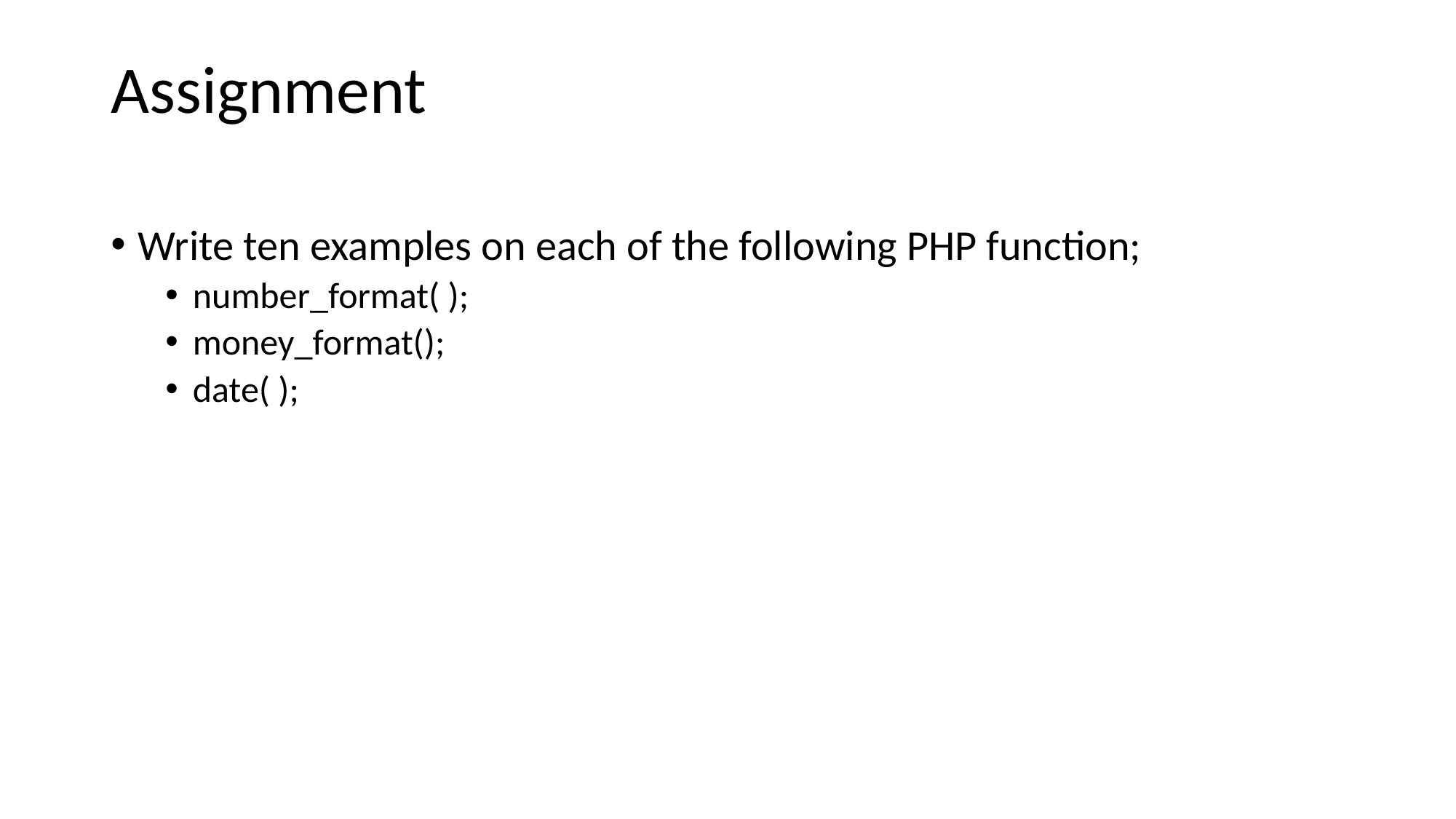

# Assignment
Write ten examples on each of the following PHP function;
number_format( );
money_format();
date( );